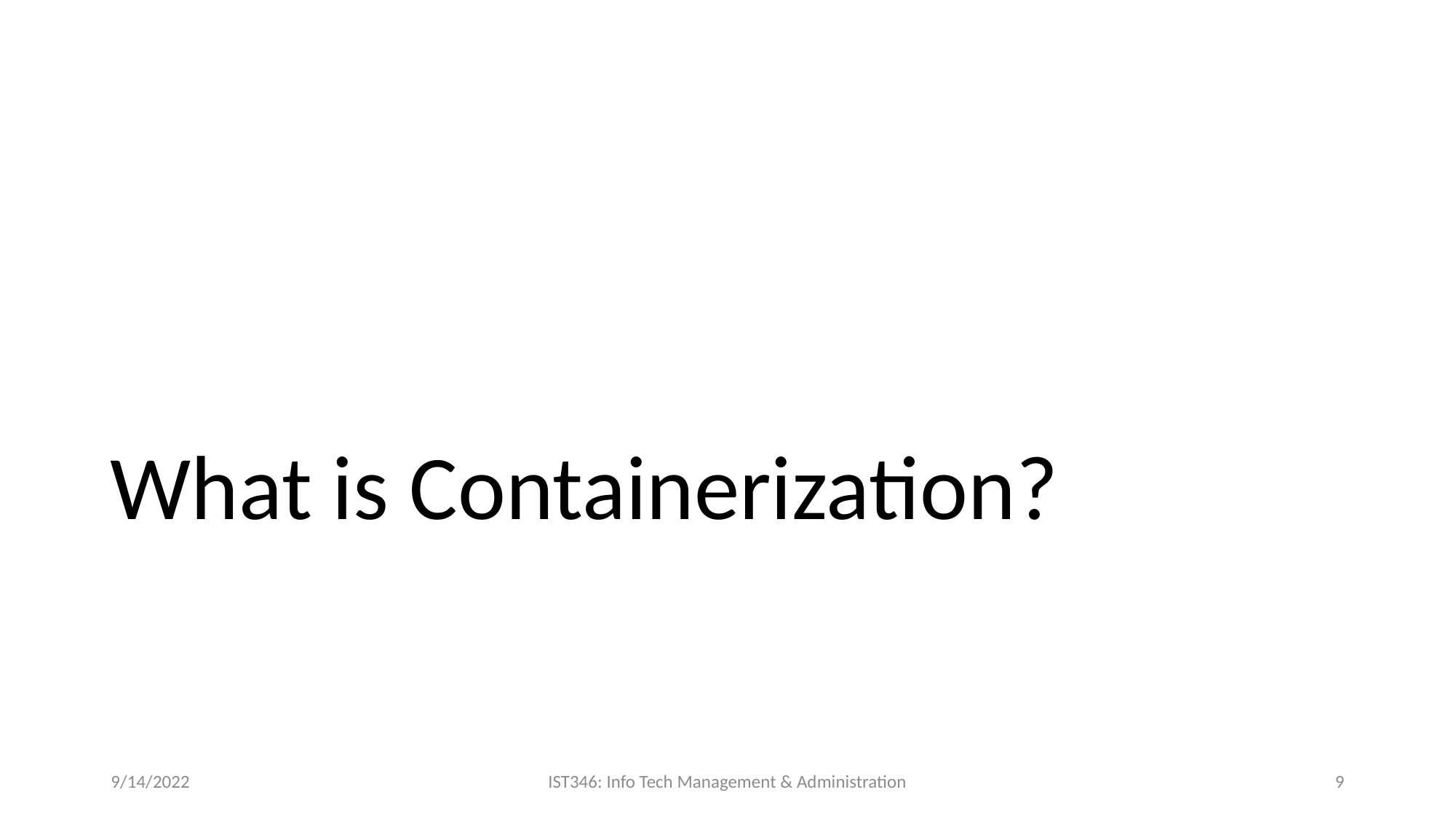

# What is Containerization?

9/14/2022
IST346: Info Tech Management & Administration
9